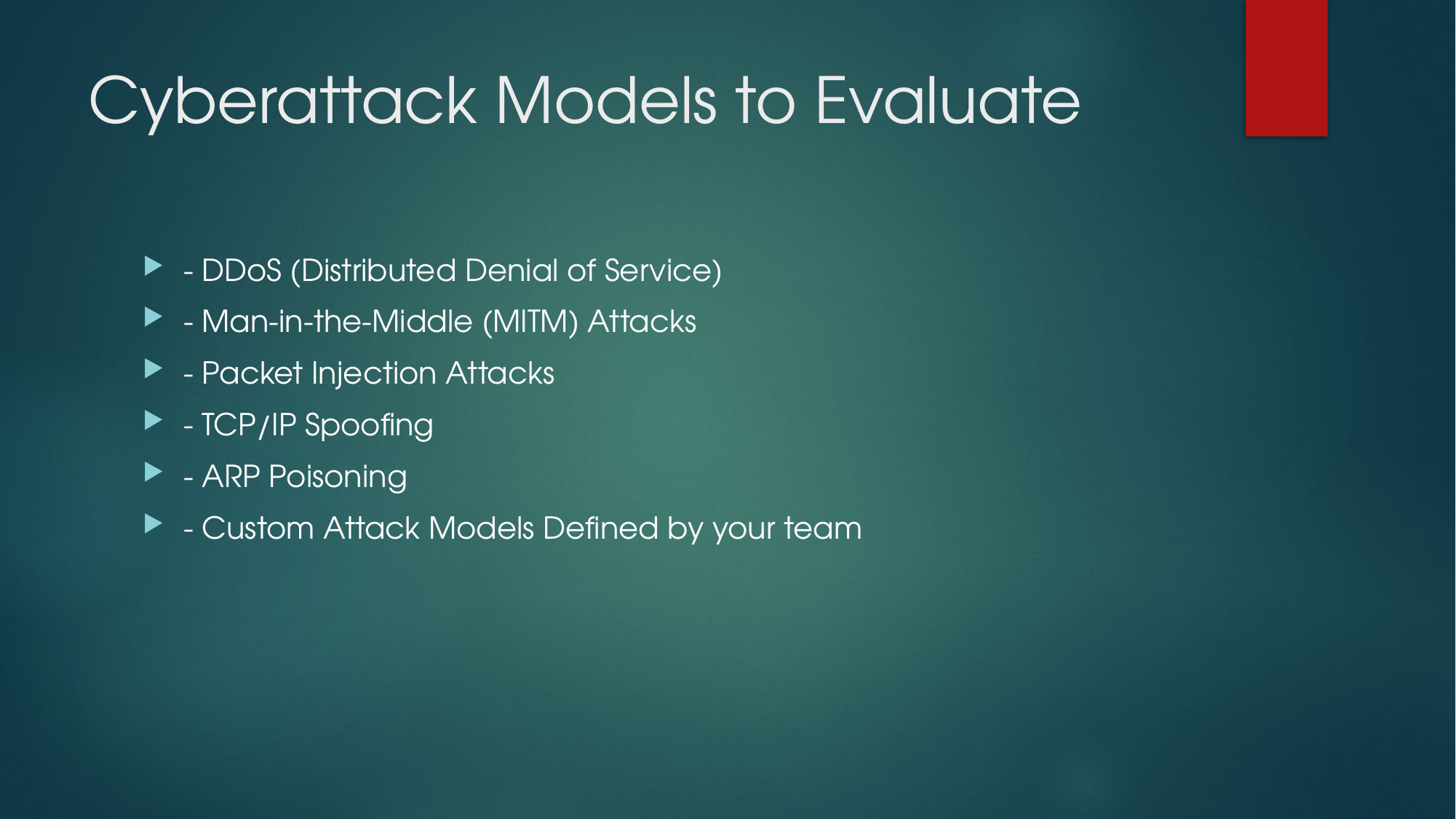

# Cyberattack Models to Evaluate
- DDoS (Distributed Denial of Service)
- Man-in-the-Middle (MITM) Attacks
- Packet Injection Attacks
- TCP/IP Spoofing
- ARP Poisoning
- Custom Attack Models Defined by your team